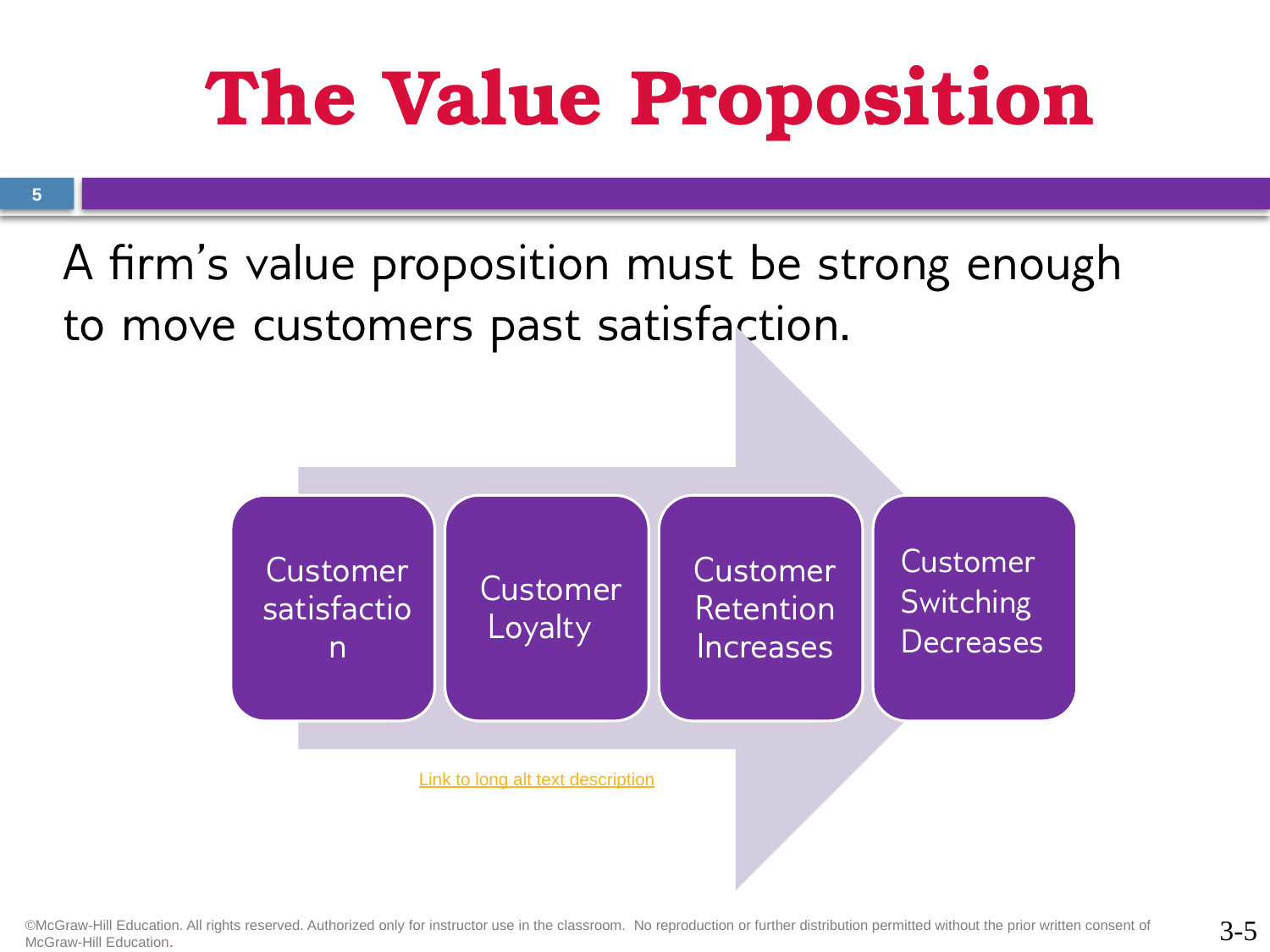

# The Value Proposition
5
A firm’s value proposition must be strong enough to move customers past satisfaction.
Customer satisfaction
Customer Loyalty
Customer Retention Increases

Customer Loyalty
Customer Switching Decreases
Link to long alt text description
©McGraw-Hill Education. All rights reserved. Authorized only for instructor use in the classroom.  No reproduction or further distribution permitted without the prior written consent of McGraw-Hill Education.